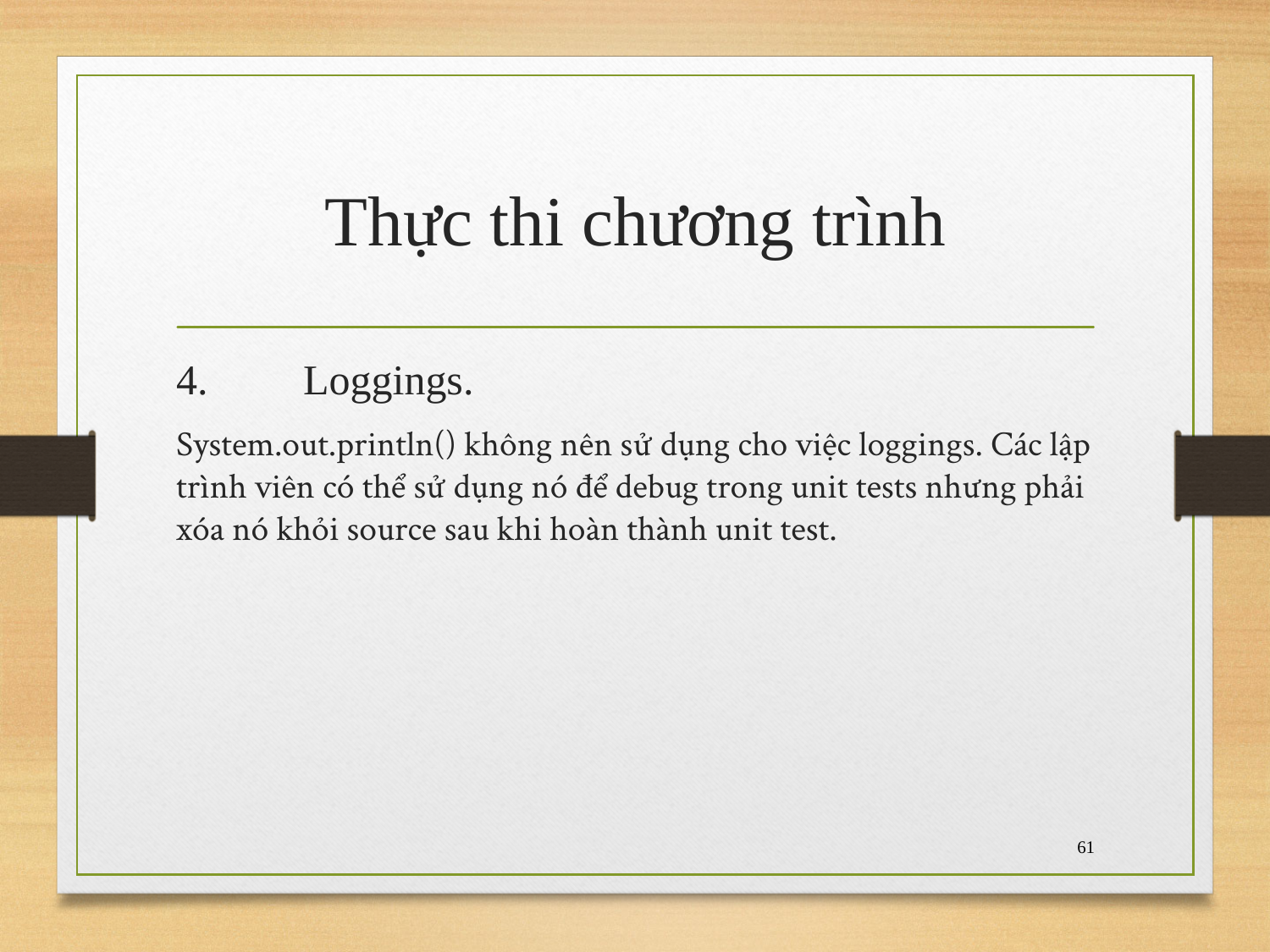

# Thực thi chương trình
4.	Loggings.
System.out.println() không nên sử dụng cho việc loggings. Các lập trình viên có thể sử dụng nó để debug trong unit tests nhưng phải xóa nó khỏi source sau khi hoàn thành unit test.
61